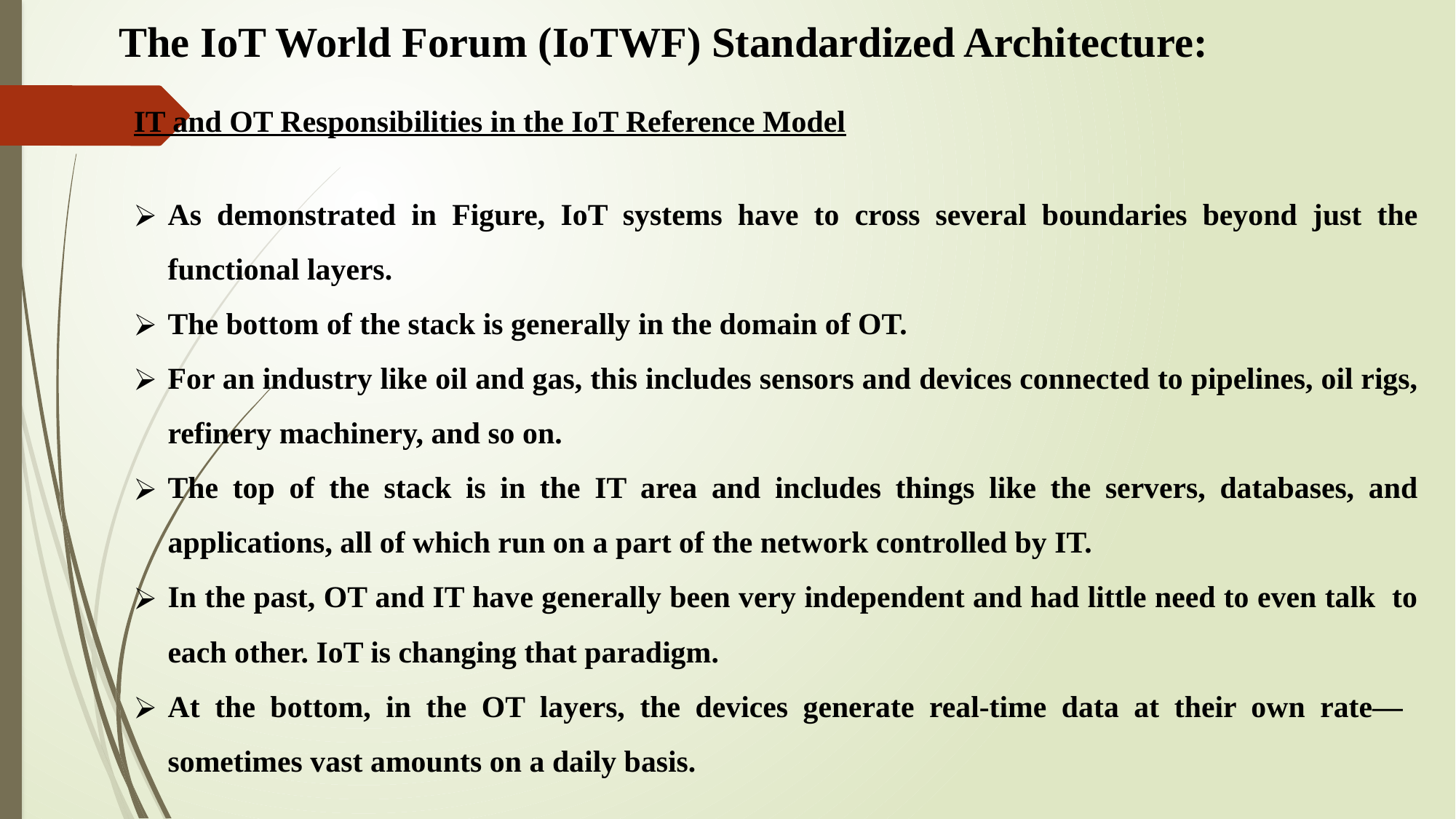

# The IoT World Forum (IoTWF) Standardized Architecture:
IT and OT Responsibilities in the IoT Reference Model
As demonstrated in Figure, IoT systems have to cross several boundaries beyond just the functional layers.
The bottom of the stack is generally in the domain of OT.
For an industry like oil and gas, this includes sensors and devices connected to pipelines, oil rigs, refinery machinery, and so on.
The top of the stack is in the IT area and includes things like the servers, databases, and applications, all of which run on a part of the network controlled by IT.
In the past, OT and IT have generally been very independent and had little need to even talk  to each other. IoT is changing that paradigm.
At the bottom, in the OT layers, the devices generate real-time data at their own rate—  sometimes vast amounts on a daily basis.